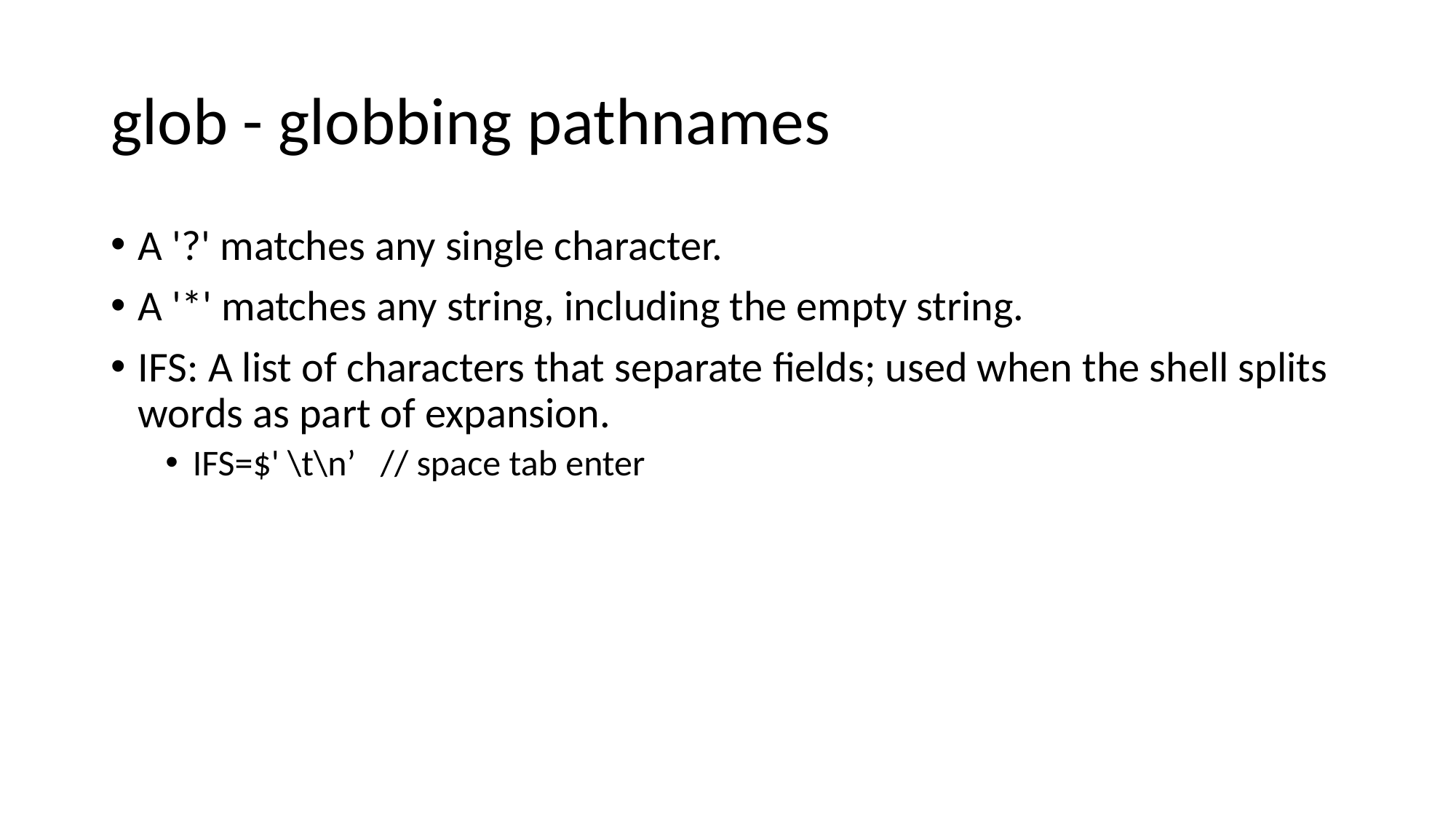

# glob - globbing pathnames
A '?' matches any single character.
A '*' matches any string, including the empty string.
IFS: A list of characters that separate fields; used when the shell splits words as part of expansion.
IFS=$' \t\n’   // space tab enter